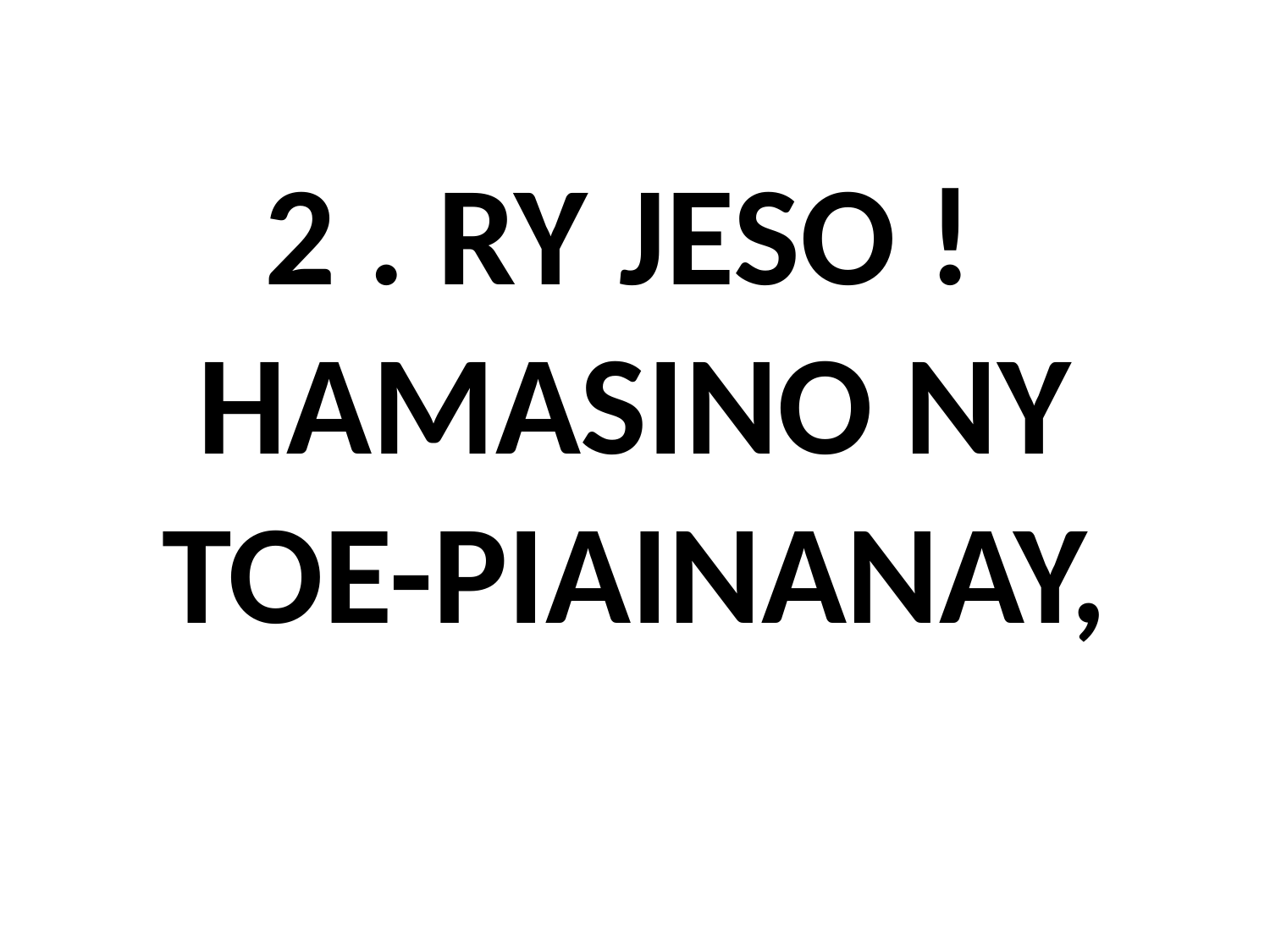

# 2 . RY JESO !  HAMASINO NY TOE-PIAINANAY,